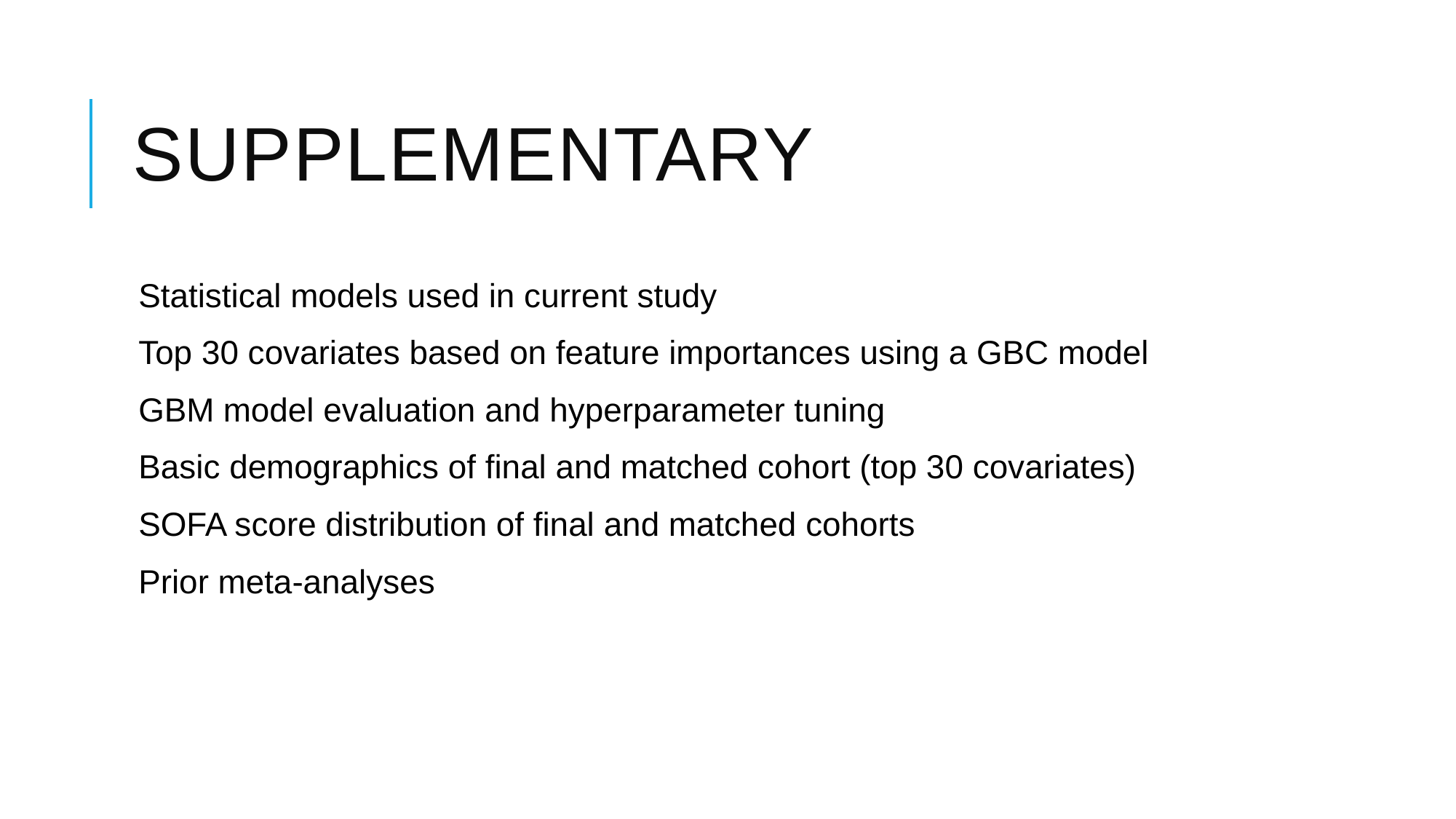

# Supplementary
Statistical models used in current study
Top 30 covariates based on feature importances using a GBC model
GBM model evaluation and hyperparameter tuning
Basic demographics of final and matched cohort (top 30 covariates)
SOFA score distribution of final and matched cohorts
Prior meta-analyses